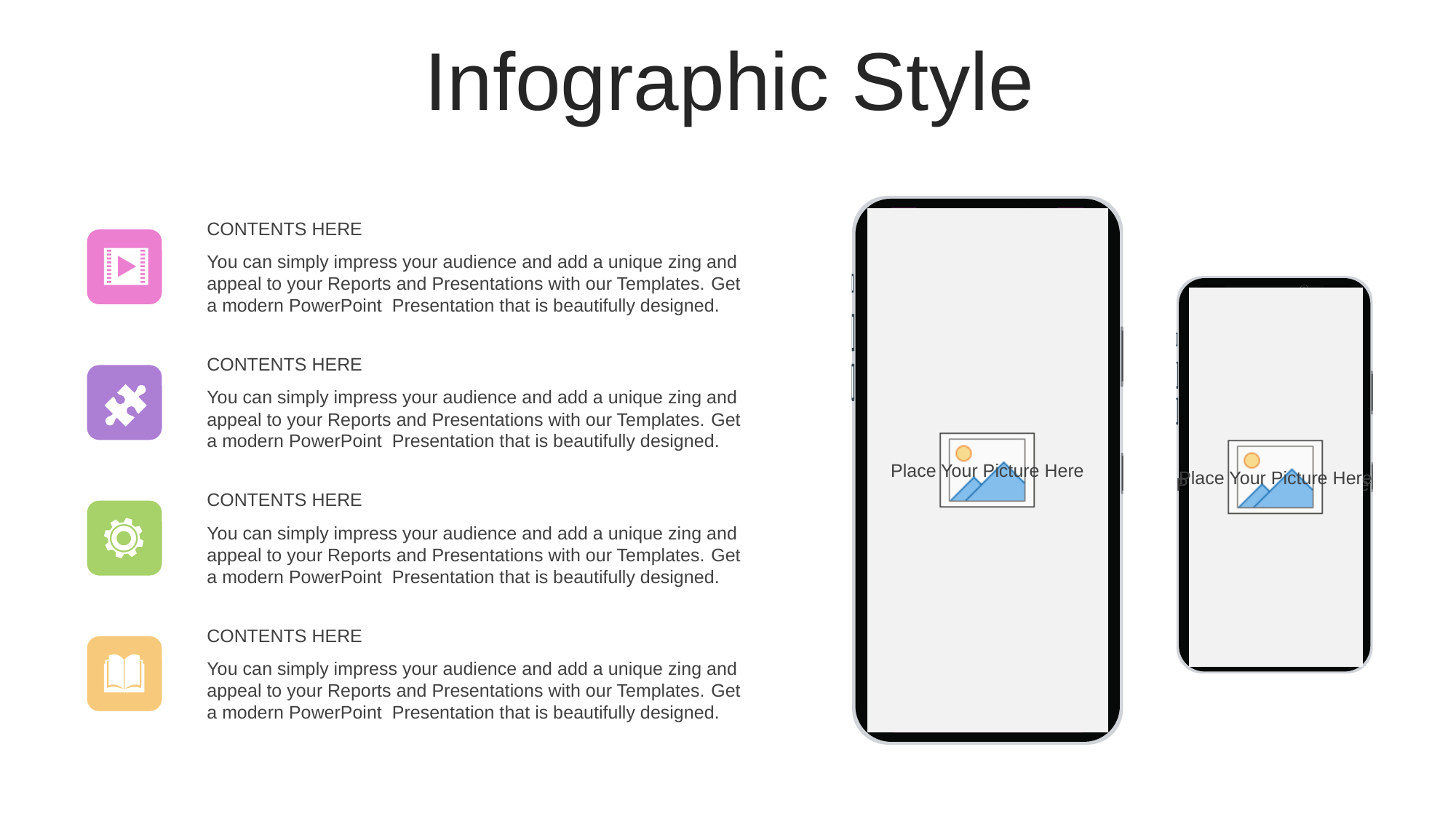

Infographic Style

CONTENTS HERE
You can simply impress your audience and add a unique zing and appeal to your Reports and Presentations with our Templates. Get a modern PowerPoint  Presentation that is beautifully designed.

CONTENTS HERE
You can simply impress your audience and add a unique zing and appeal to your Reports and Presentations with our Templates. Get a modern PowerPoint  Presentation that is beautifully designed.

CONTENTS HERE
You can simply impress your audience and add a unique zing and appeal to your Reports and Presentations with our Templates. Get a modern PowerPoint  Presentation that is beautifully designed.

CONTENTS HERE
You can simply impress your audience and add a unique zing and appeal to your Reports and Presentations with our Templates. Get a modern PowerPoint  Presentation that is beautifully designed.